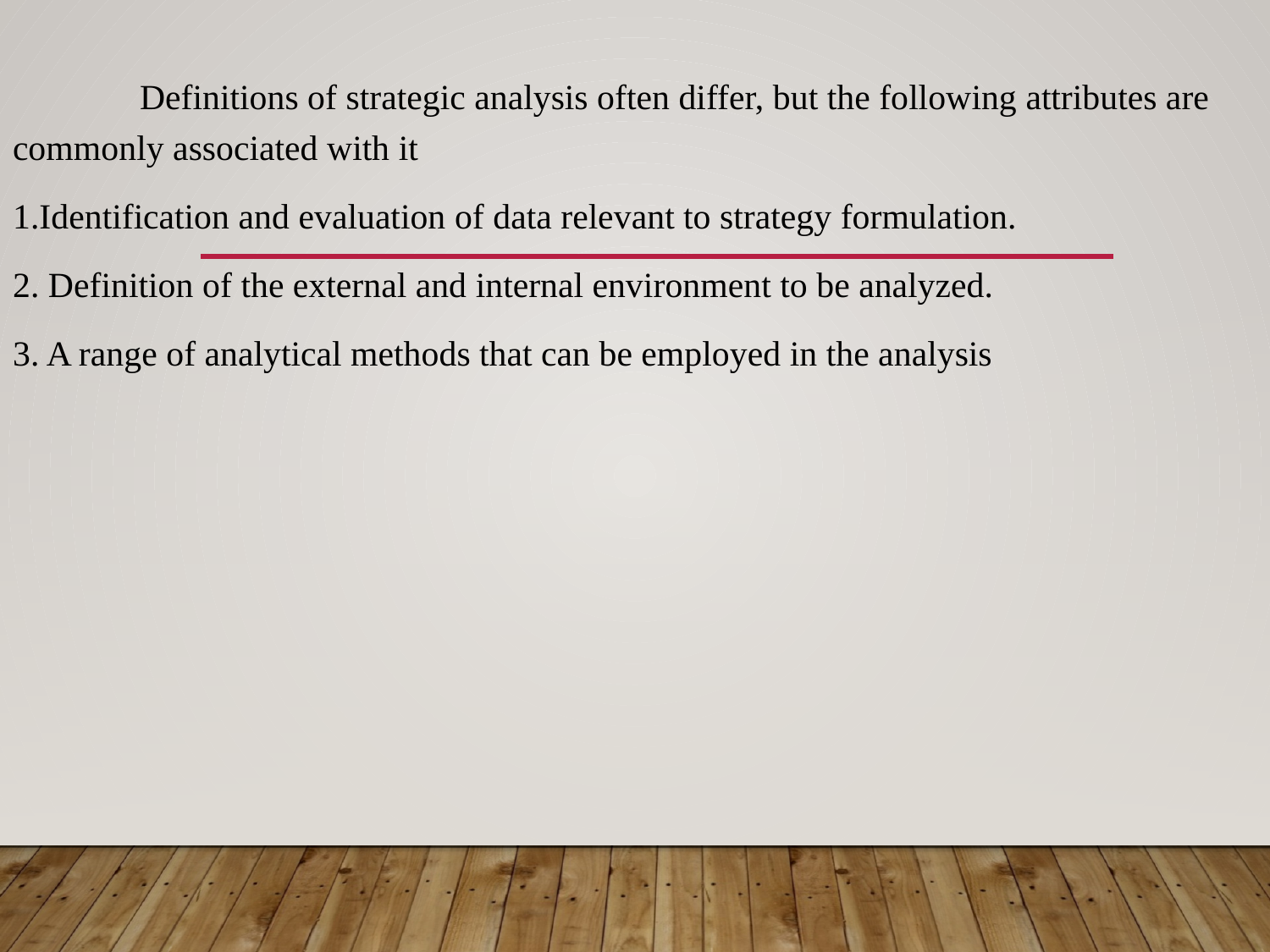

Definitions of strategic analysis often differ, but the following attributes are commonly associated with it
1.Identification and evaluation of data relevant to strategy formulation.
2. Definition of the external and internal environment to be analyzed.
3. A range of analytical methods that can be employed in the analysis